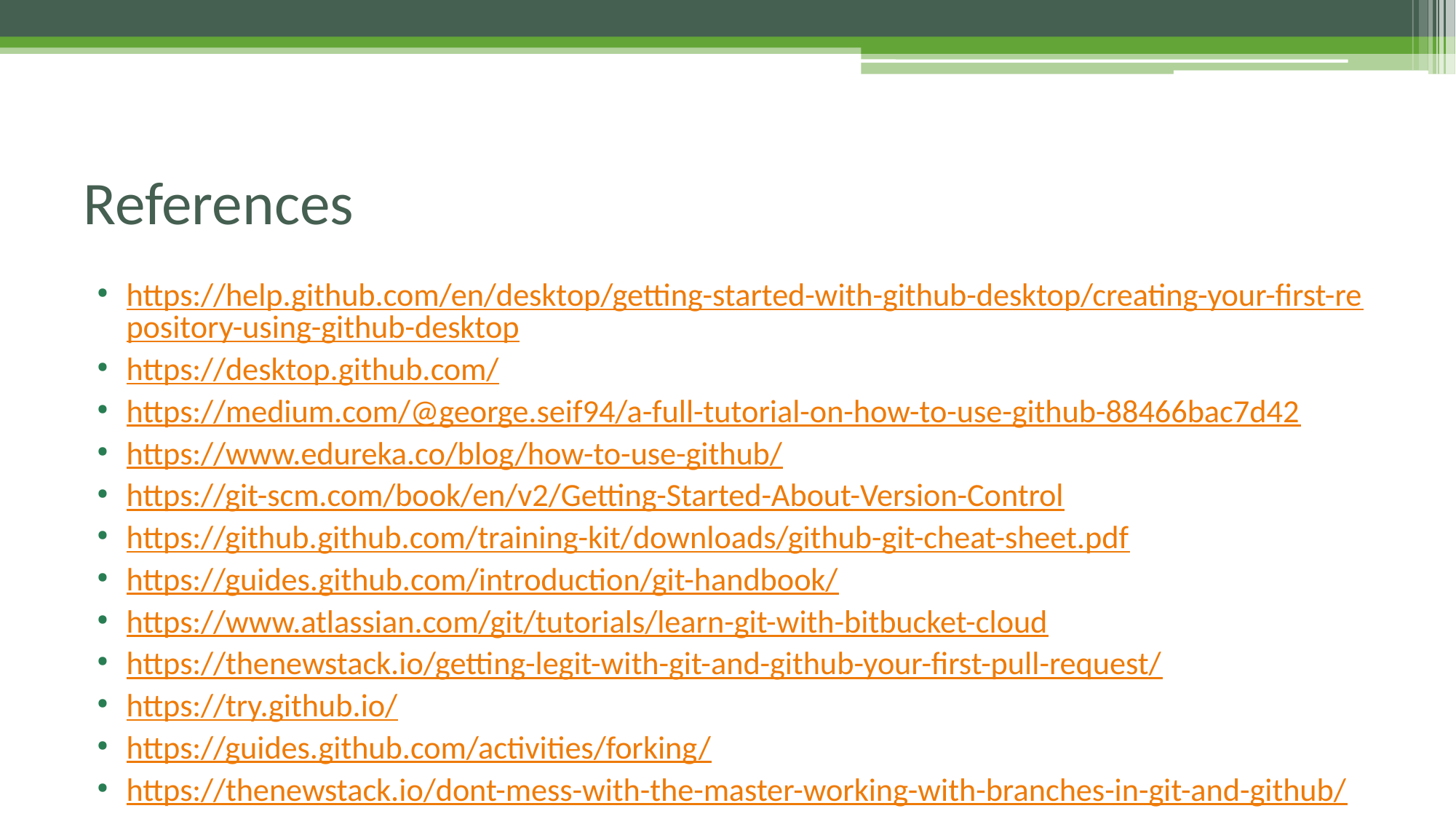

# References
https://help.github.com/en/desktop/getting-started-with-github-desktop/creating-your-first-repository-using-github-desktop
https://desktop.github.com/
https://medium.com/@george.seif94/a-full-tutorial-on-how-to-use-github-88466bac7d42
https://www.edureka.co/blog/how-to-use-github/
https://git-scm.com/book/en/v2/Getting-Started-About-Version-Control
https://github.github.com/training-kit/downloads/github-git-cheat-sheet.pdf
https://guides.github.com/introduction/git-handbook/
https://www.atlassian.com/git/tutorials/learn-git-with-bitbucket-cloud
https://thenewstack.io/getting-legit-with-git-and-github-your-first-pull-request/
https://try.github.io/
https://guides.github.com/activities/forking/
https://thenewstack.io/dont-mess-with-the-master-working-with-branches-in-git-and-github/